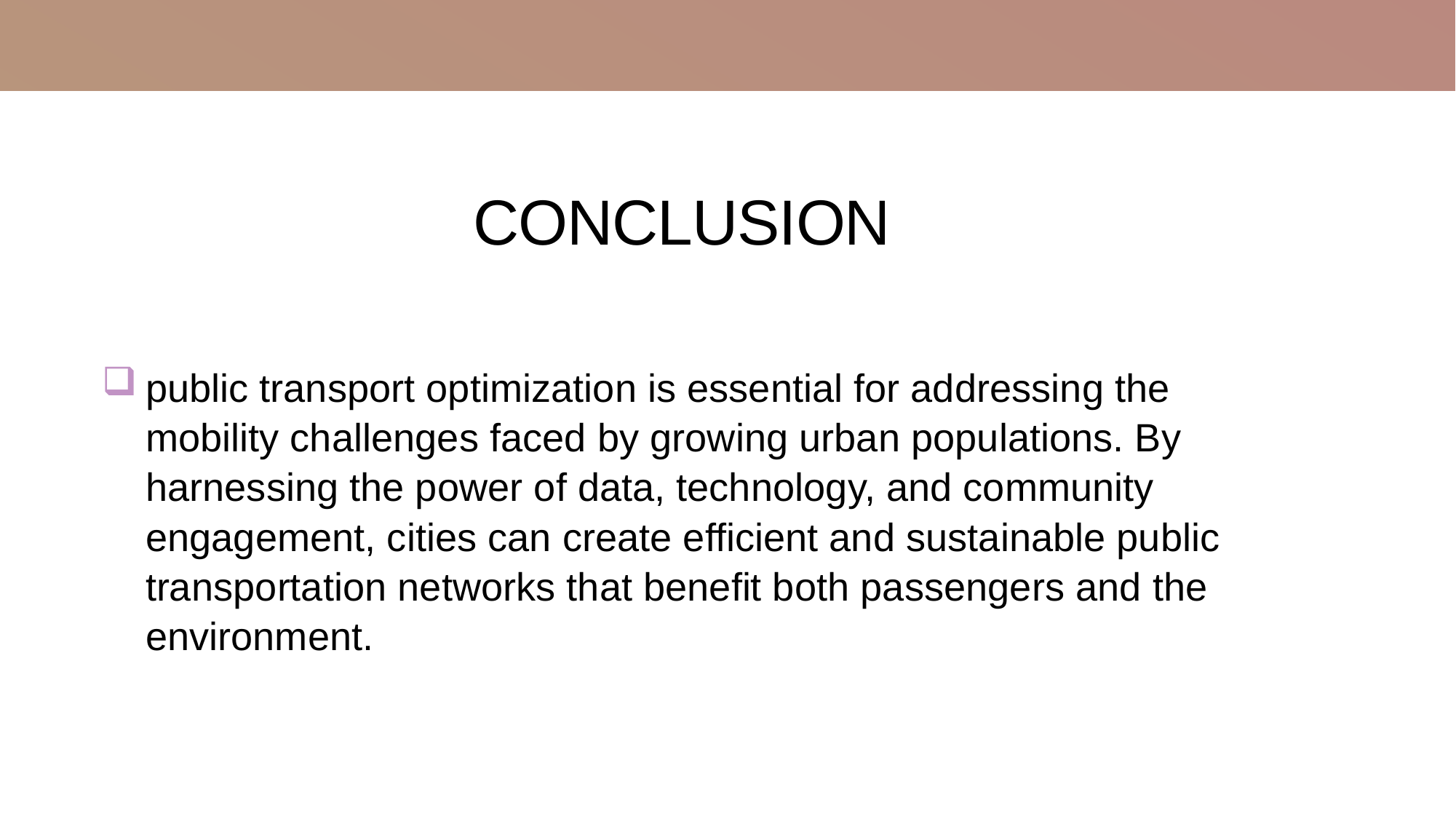

# CONCLUSION
public transport optimization is essential for addressing the mobility challenges faced by growing urban populations. By harnessing the power of data, technology, and community engagement, cities can create efficient and sustainable public transportation networks that benefit both passengers and the environment.